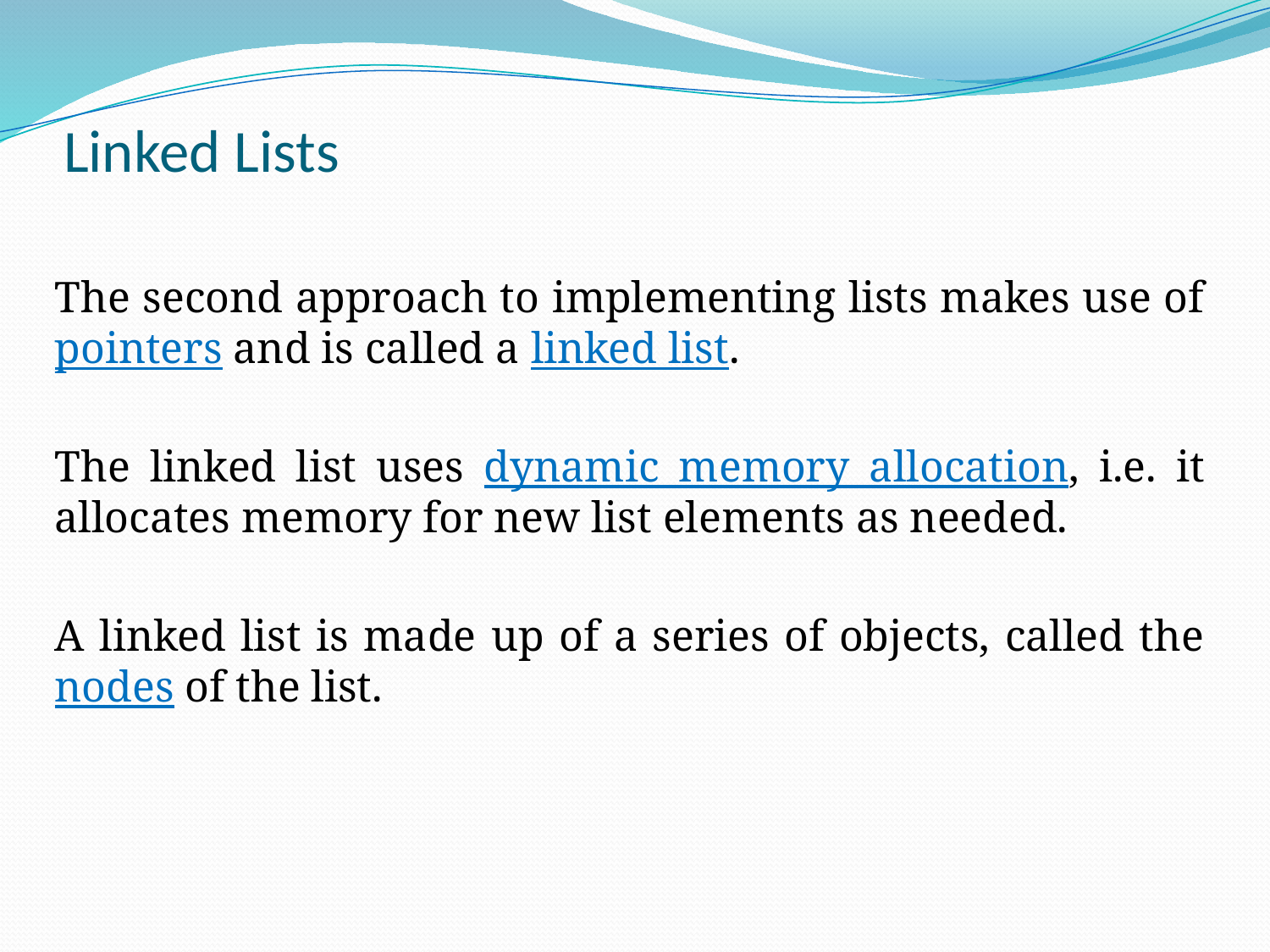

# Linked Lists

The second approach to implementing lists makes use of pointers and is called a linked list.

The linked list uses dynamic memory allocation, i.e. it allocates memory for new list elements as needed.

A linked list is made up of a series of objects, called the nodes of the list.